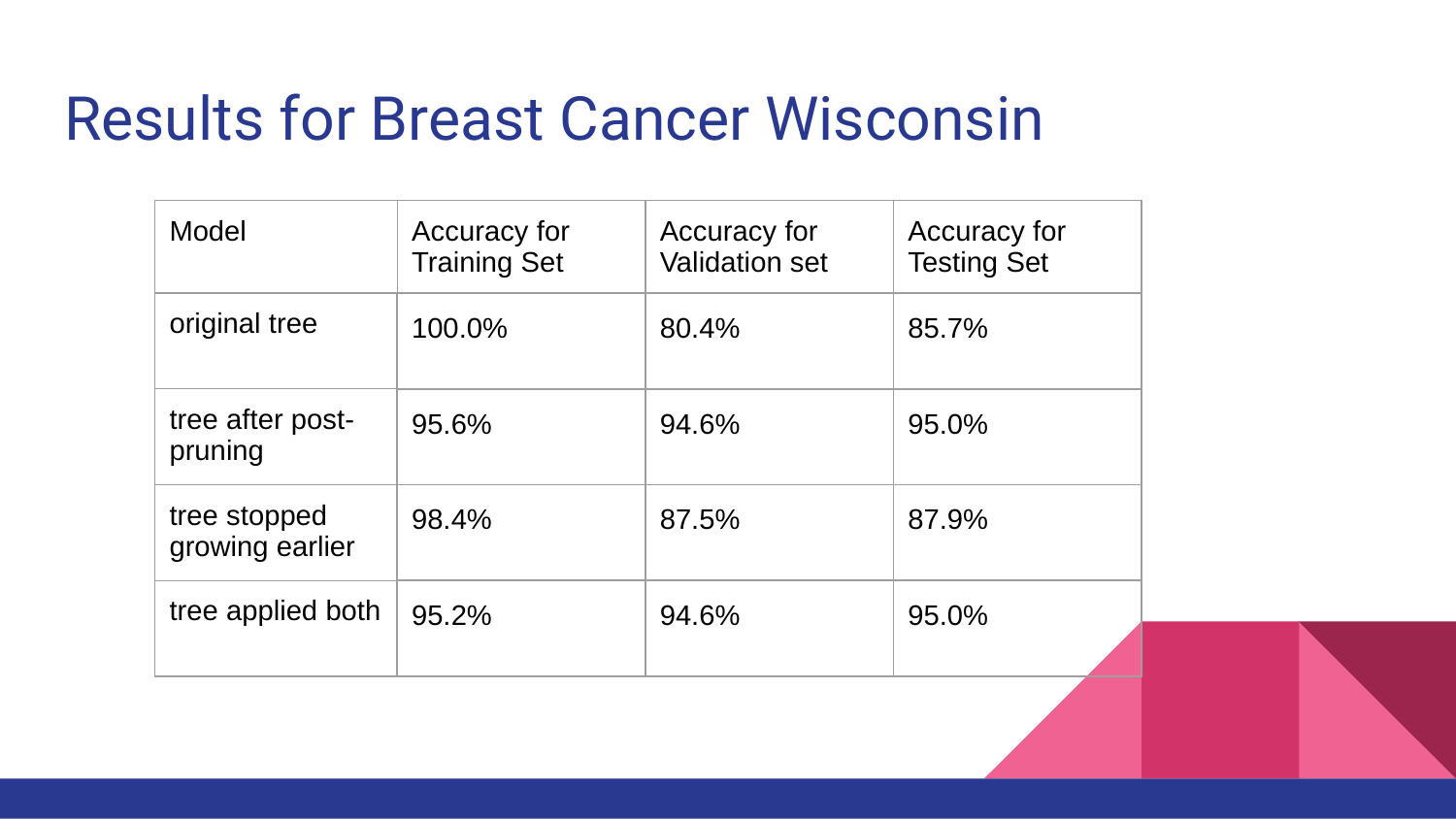

# Results for Breast Cancer Wisconsin
| Model | Accuracy for Training Set | Accuracy for Validation set | Accuracy for Testing Set |
| --- | --- | --- | --- |
| original tree | 100.0% | 80.4% | 85.7% |
| tree after post-pruning | 95.6% | 94.6% | 95.0% |
| tree stopped growing earlier | 98.4% | 87.5% | 87.9% |
| tree applied both | 95.2% | 94.6% | 95.0% |